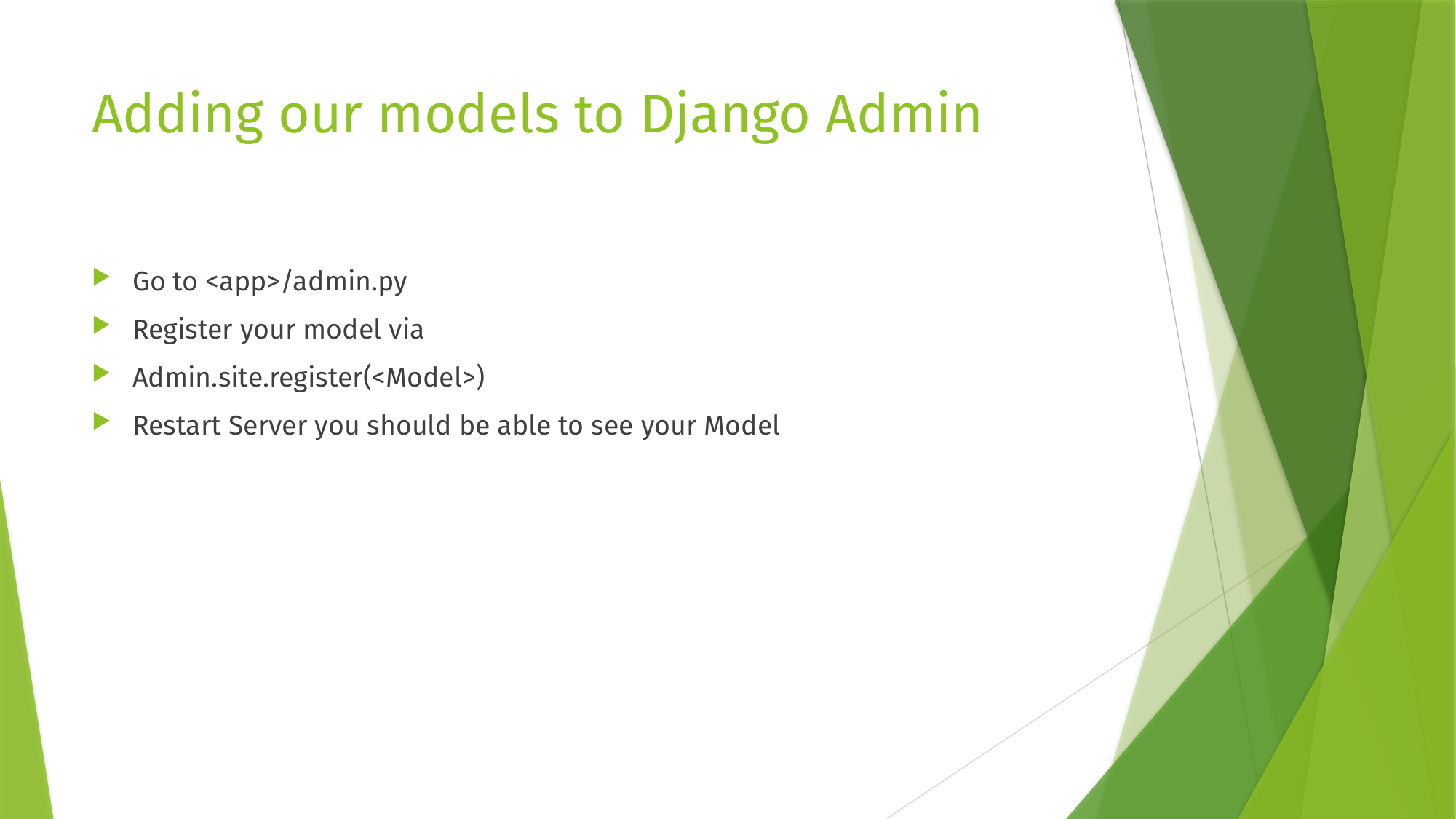

# Adding our models to Django Admin
Go to <app>/admin.py
Register your model via
Admin.site.register(<Model>)
Restart Server you should be able to see your Model